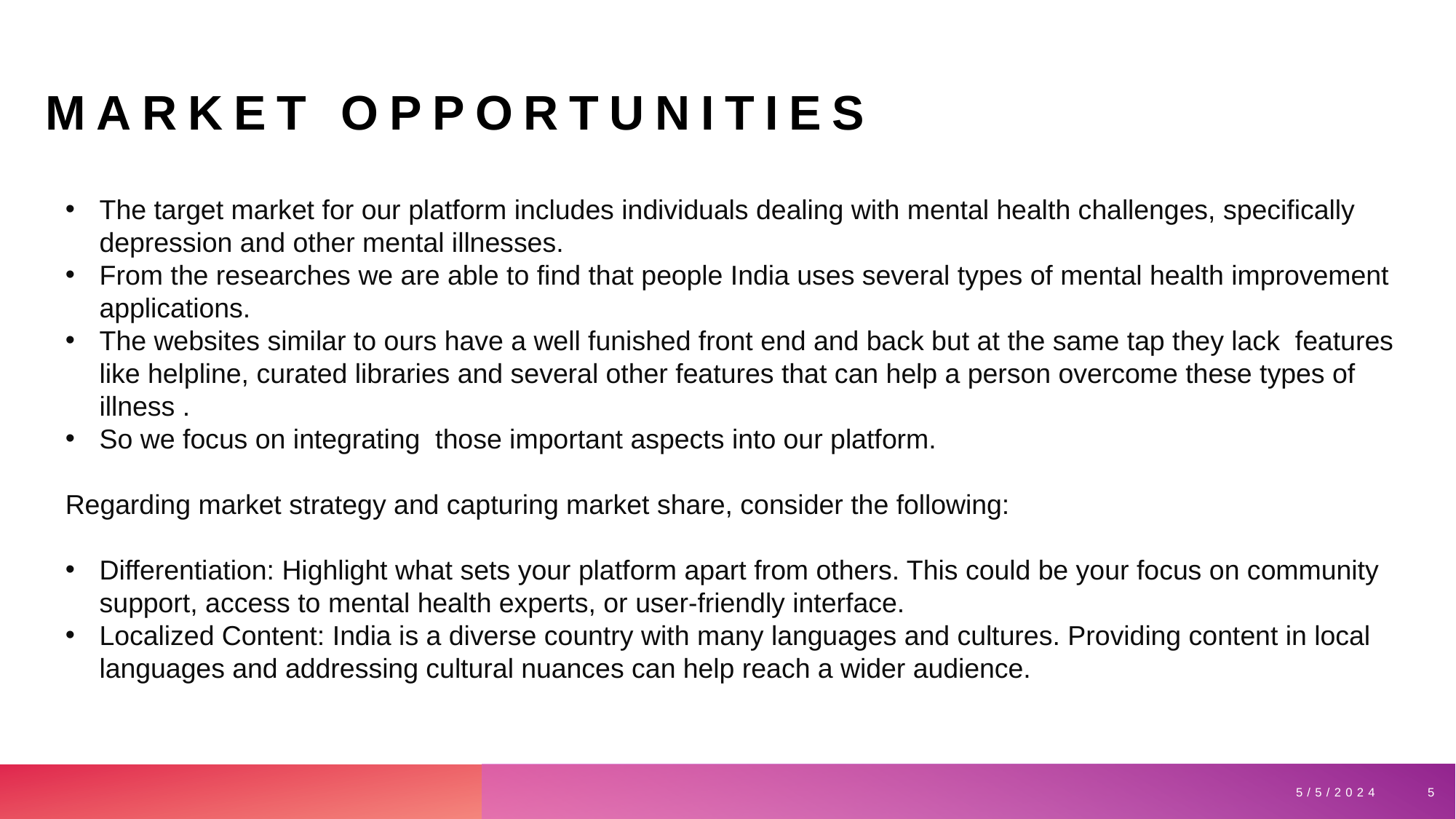

# MARKET OPPORTUNITIES
The target market for our platform includes individuals dealing with mental health challenges, specifically depression and other mental illnesses.
From the researches we are able to find that people India uses several types of mental health improvement applications.
The websites similar to ours have a well funished front end and back but at the same tap they lack  features like helpline, curated libraries and several other features that can help a person overcome these types of illness .
So we focus on integrating  those important aspects into our platform.

Regarding market strategy and capturing market share, consider the following:

Differentiation: Highlight what sets your platform apart from others. This could be your focus on community support, access to mental health experts, or user-friendly interface.
Localized Content: India is a diverse country with many languages and cultures. Providing content in local languages and addressing cultural nuances can help reach a wider audience.

5
5/5/2024